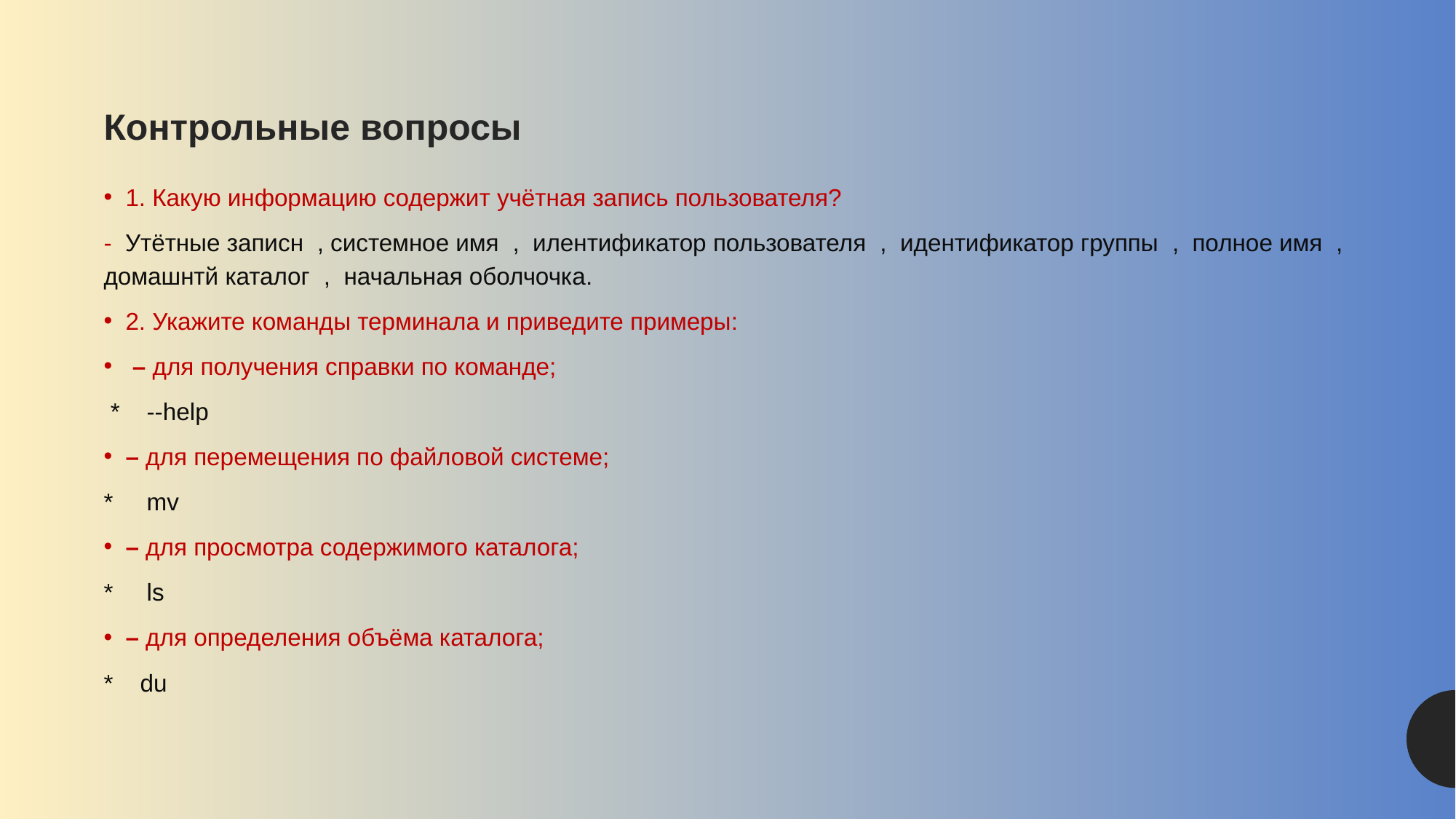

# Контрольные вопросы
1. Какую информацию содержит учётная запись пользователя?
-  Утётные записн  , системное имя  ,  илентификатор пользователя  ,  идентификатор группы  ,  полное имя  ,   домашнтй каталог  ,  начальная оболчочка.
2. Укажите команды терминала и приведите примеры:
 – для получения справки по команде;
 *    --help
– для перемещения по файловой системе;
*     mv
– для просмотра содержимого каталога;
*     ls
– для определения объёма каталога;
*    du